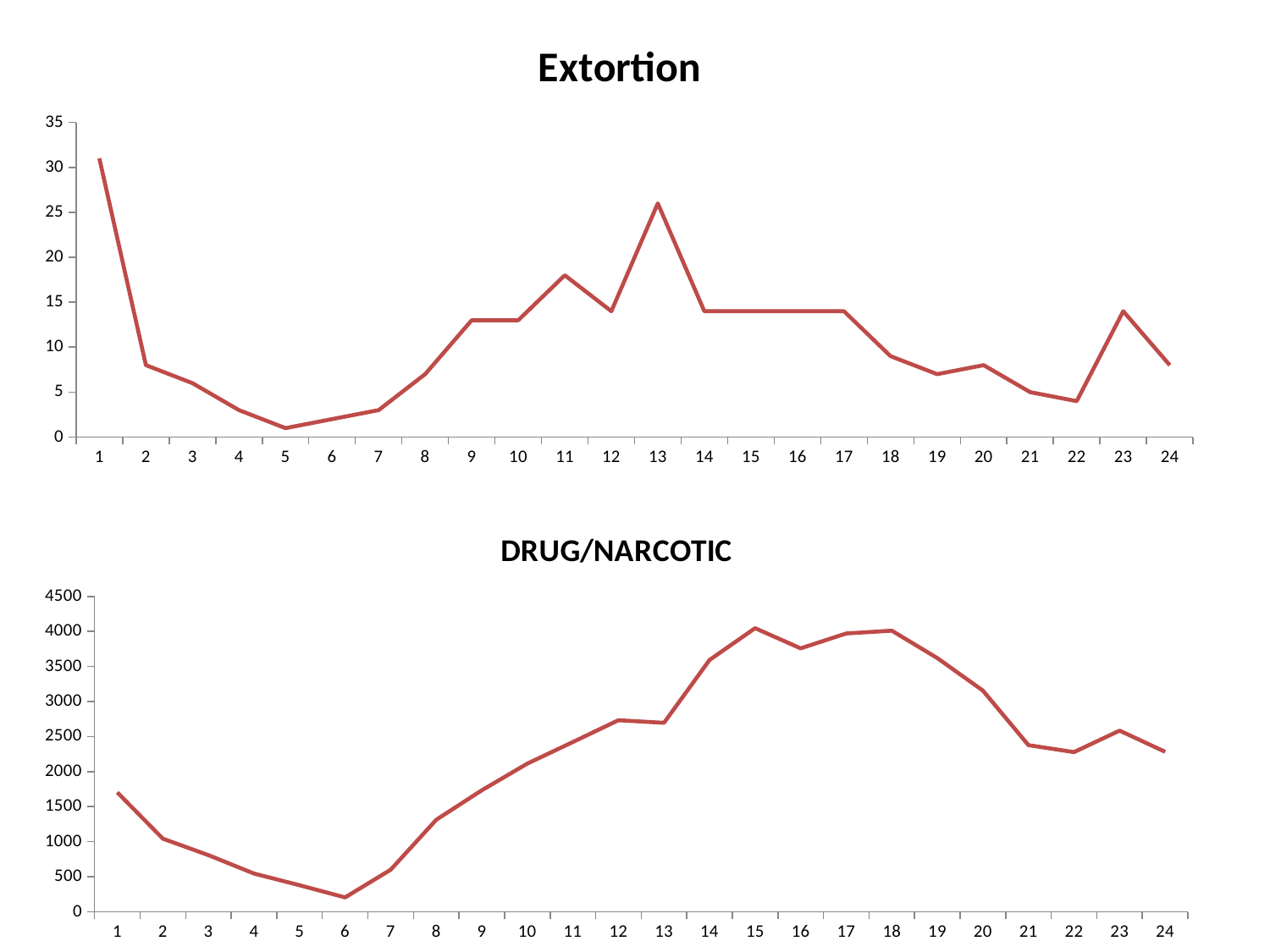

### Chart: Extortion

| Category | Sum of extortion |
|---|---|

### Chart: DRUG/NARCOTIC

| Category | Sum of DRUG/NARCOTIC |
|---|---|